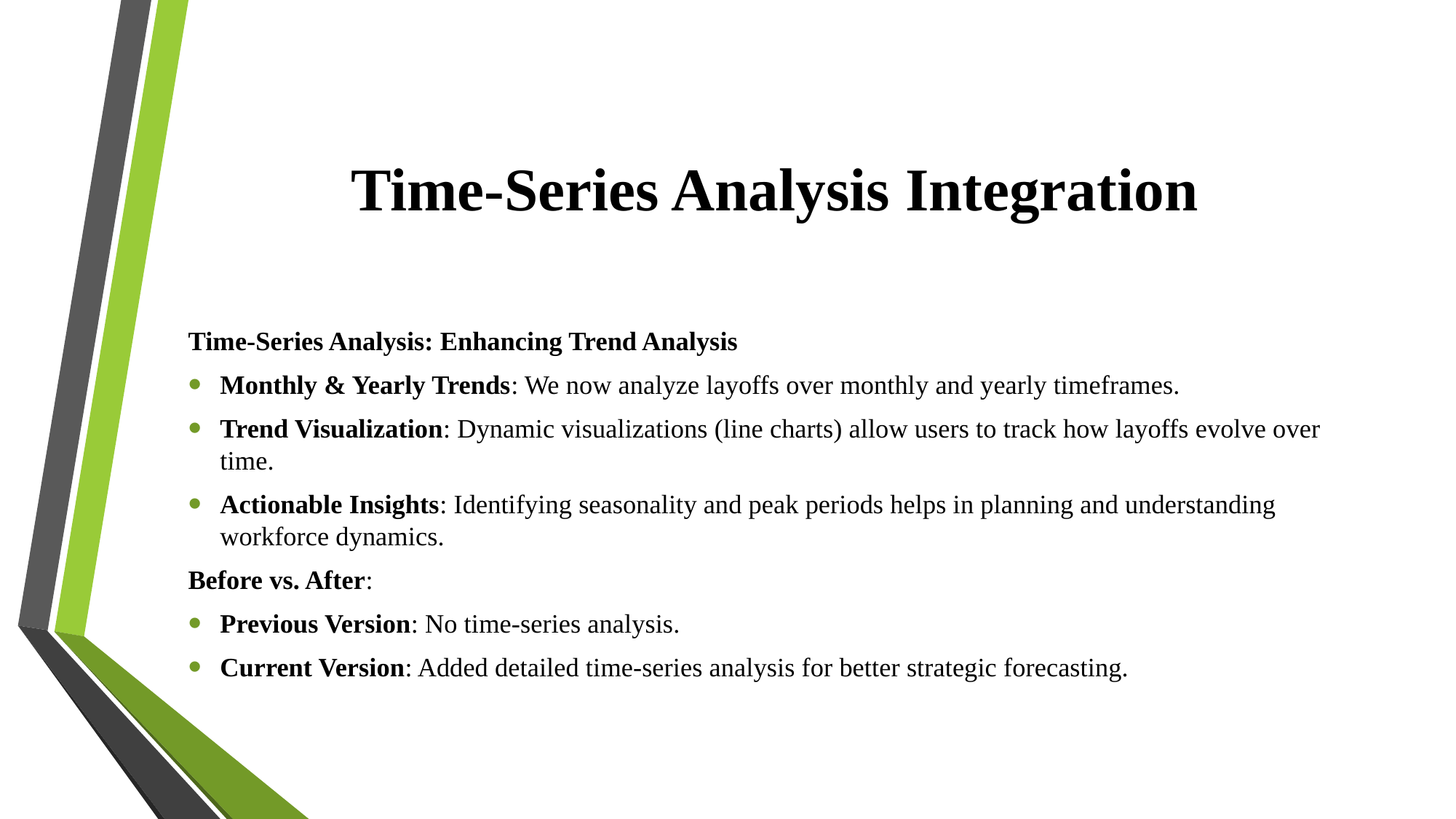

# Time-Series Analysis Integration
Time-Series Analysis: Enhancing Trend Analysis
Monthly & Yearly Trends: We now analyze layoffs over monthly and yearly timeframes.
Trend Visualization: Dynamic visualizations (line charts) allow users to track how layoffs evolve over time.
Actionable Insights: Identifying seasonality and peak periods helps in planning and understanding workforce dynamics.
Before vs. After:
Previous Version: No time-series analysis.
Current Version: Added detailed time-series analysis for better strategic forecasting.